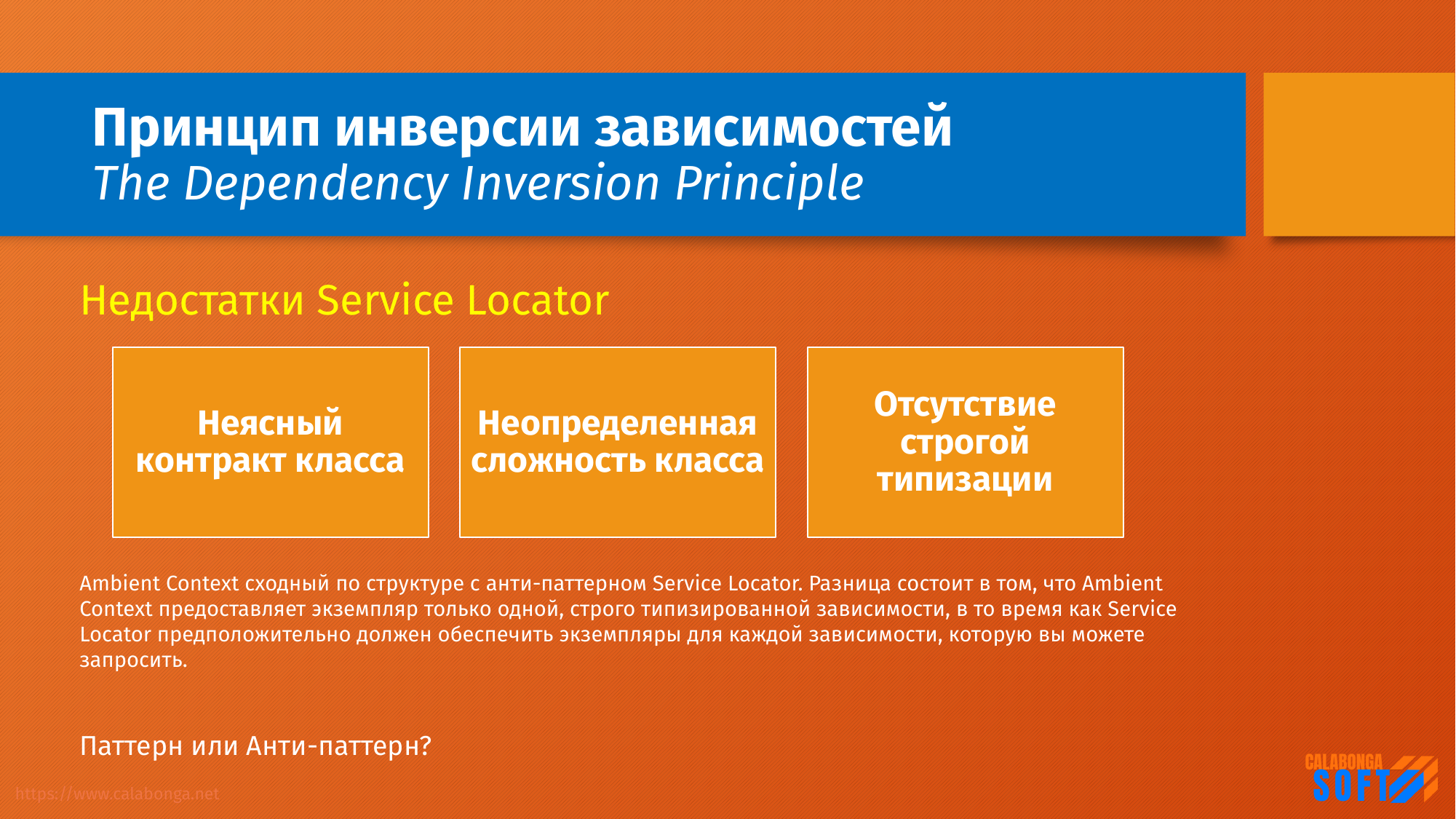

# Принцип инверсии зависимостей The Dependency Inversion Principle
Недостатки Service Locator
Неясный контракт класса
Неопределенная сложность класса
Отсутствие строгой типизации
Ambient Context сходный по структуре с анти-паттерном Service Locator. Разница состоит в том, что Ambient Context предоставляет экземпляр только одной, строго типизированной зависимости, в то время как Service Locator предположительно должен обеспечить экземпляры для каждой зависимости, которую вы можете запросить.
Паттерн или Анти-паттерн?